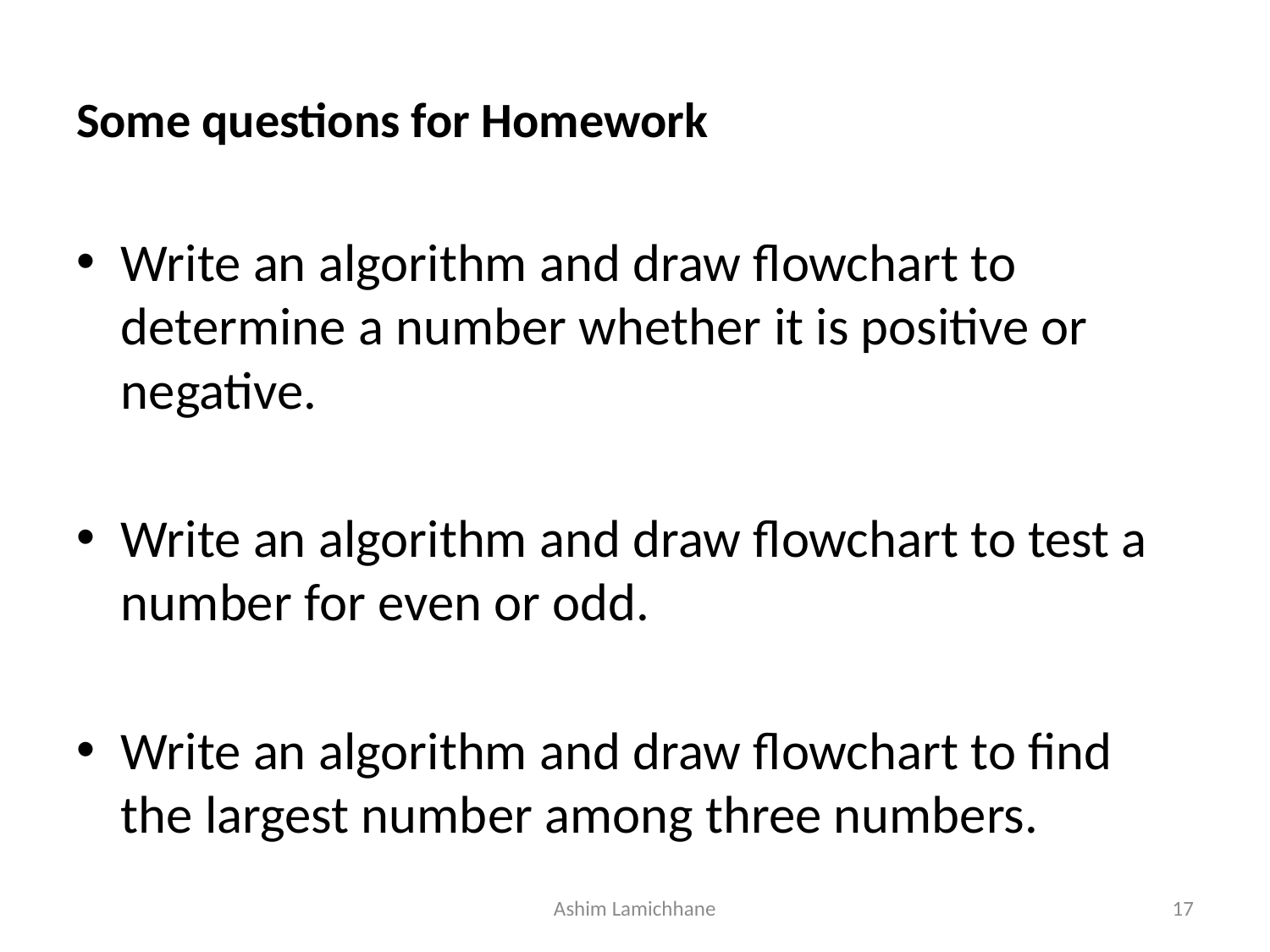

# Some questions for Homework
Write an algorithm and draw flowchart to determine a number whether it is positive or negative.

Write an algorithm and draw flowchart to test a number for even or odd.

Write an algorithm and draw flowchart to find the largest number among three numbers.
Ashim Lamichhane
17